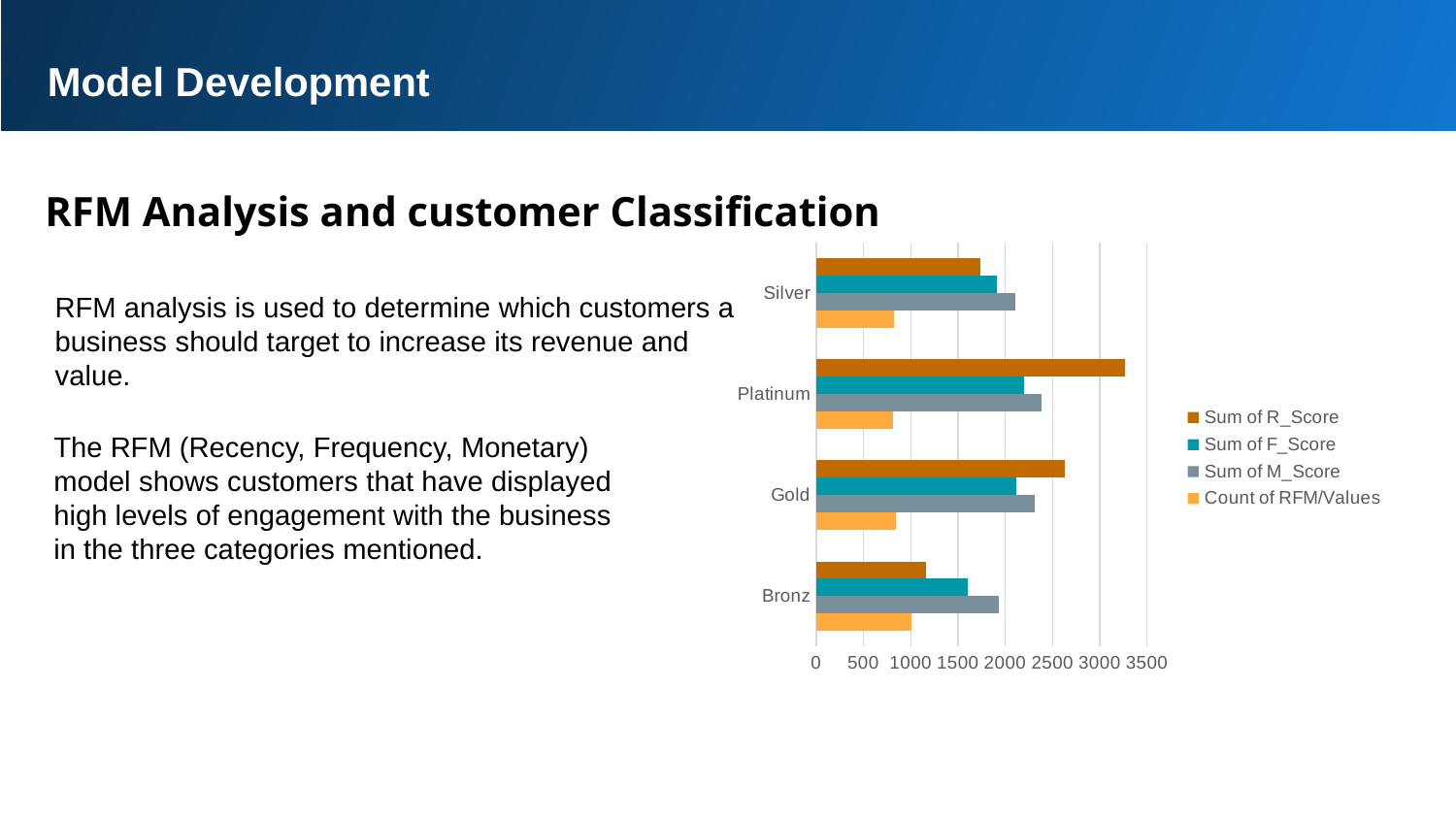

Model Development
RFM Analysis and customer Classification

### Chart

| Category | Count of RFM/Values | Sum of M_Score | Sum of F_Score | Sum of R_Score |
|---|---|---|---|---|
| Bronz | 1011.0 | 1930.0 | 1599.0 | 1160.0 |
| Gold | 847.0 | 2314.0 | 2119.0 | 2633.0 |
| Platinum | 817.0 | 2379.0 | 2201.0 | 3268.0 |
| Silver | 819.0 | 2107.0 | 1908.0 | 1740.0 |
RFM analysis is used to determine which customers a business should target to increase its revenue and value.
The RFM (Recency, Frequency, Monetary) model shows customers that have displayed high levels of engagement with the business in the three categories mentioned.